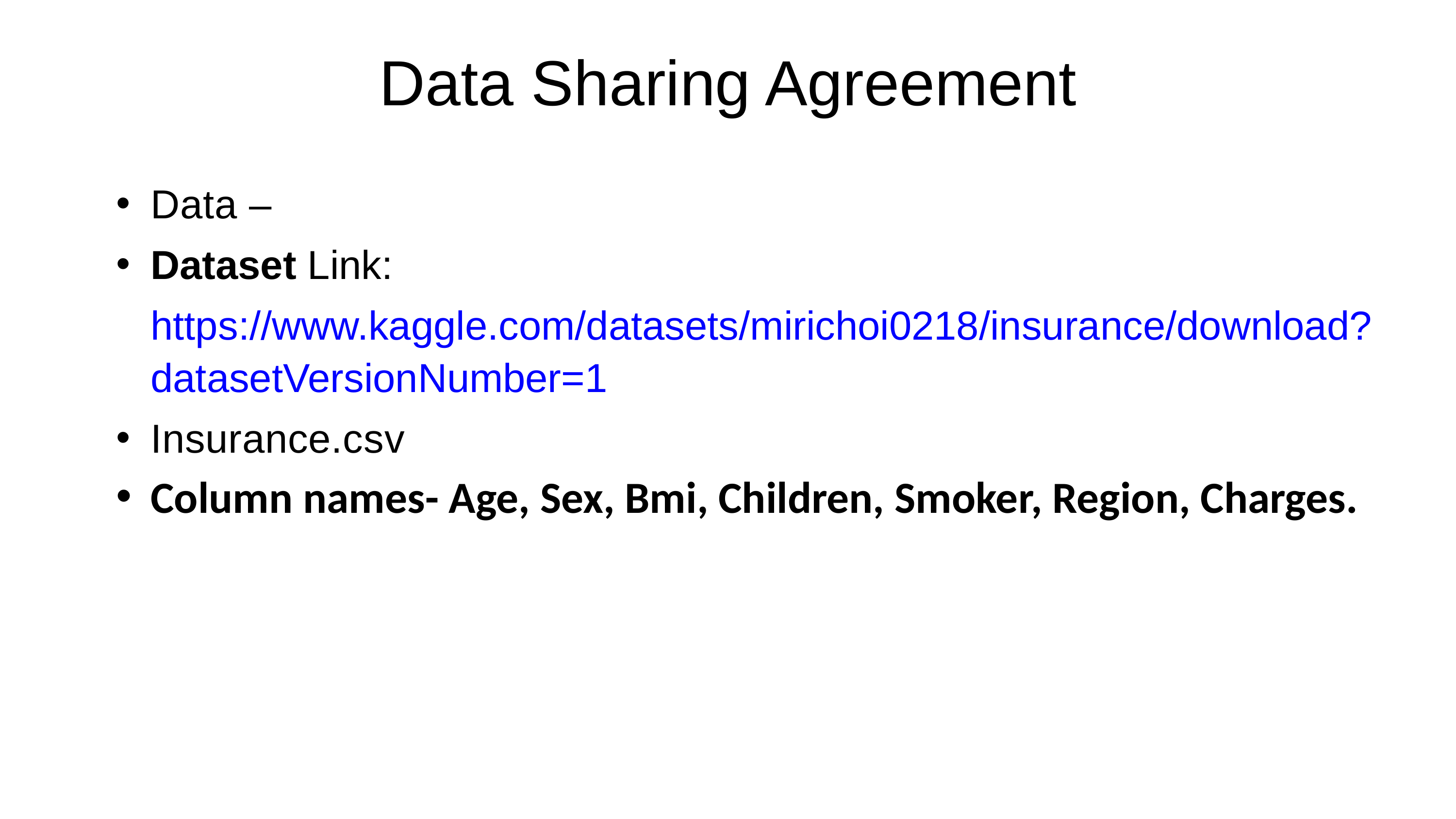

Data Sharing Agreement
Data –
Dataset Link: https://www.kaggle.com/datasets/mirichoi0218/insurance/download?datasetVersionNumber=1
Insurance.csv
Column names- Age, Sex, Bmi, Children, Smoker, Region, Charges.